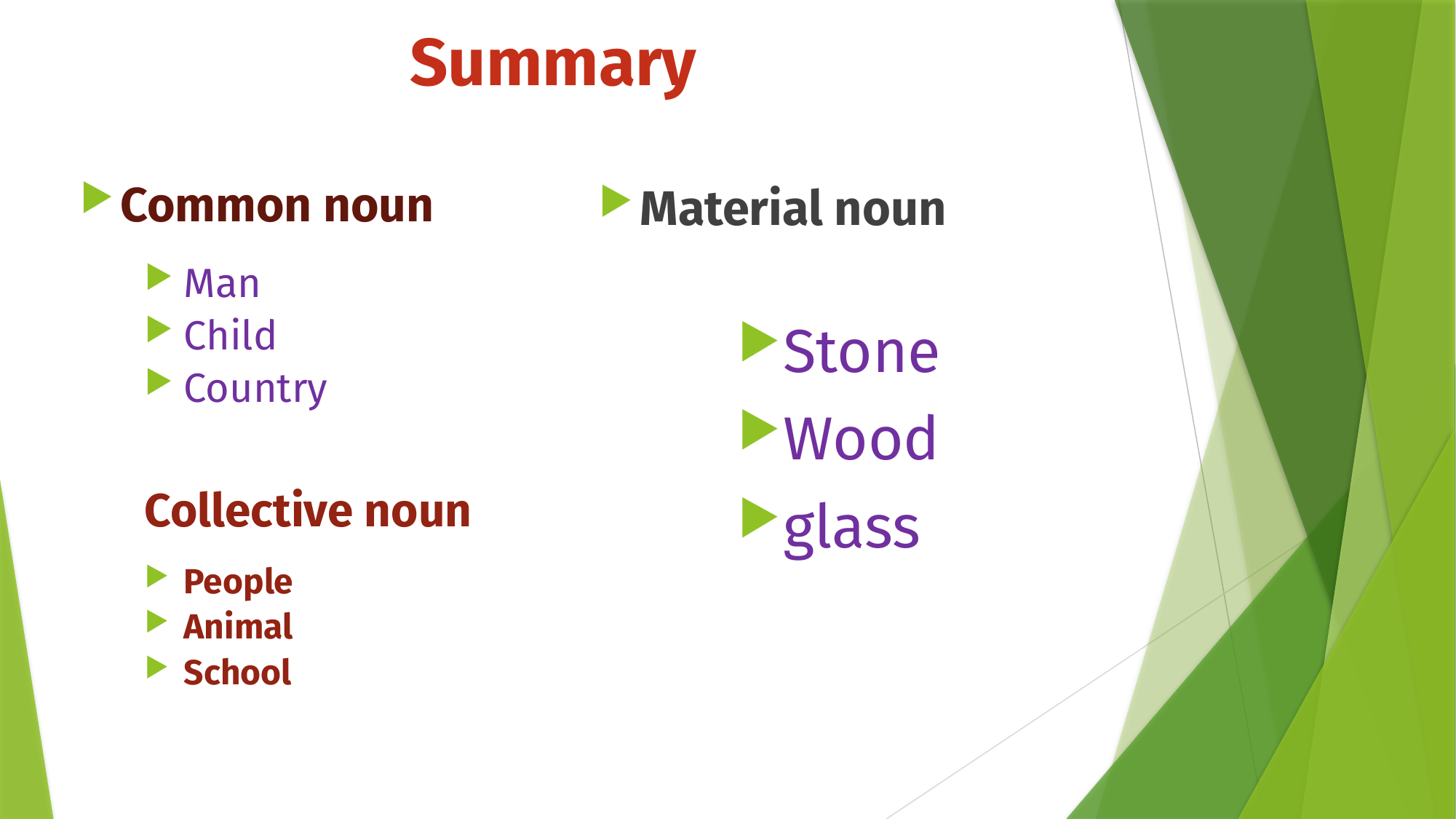

# Summary
Common noun
Material noun
Man
Child
Country

Collective noun

People
Animal
School

Stone
Wood
glass